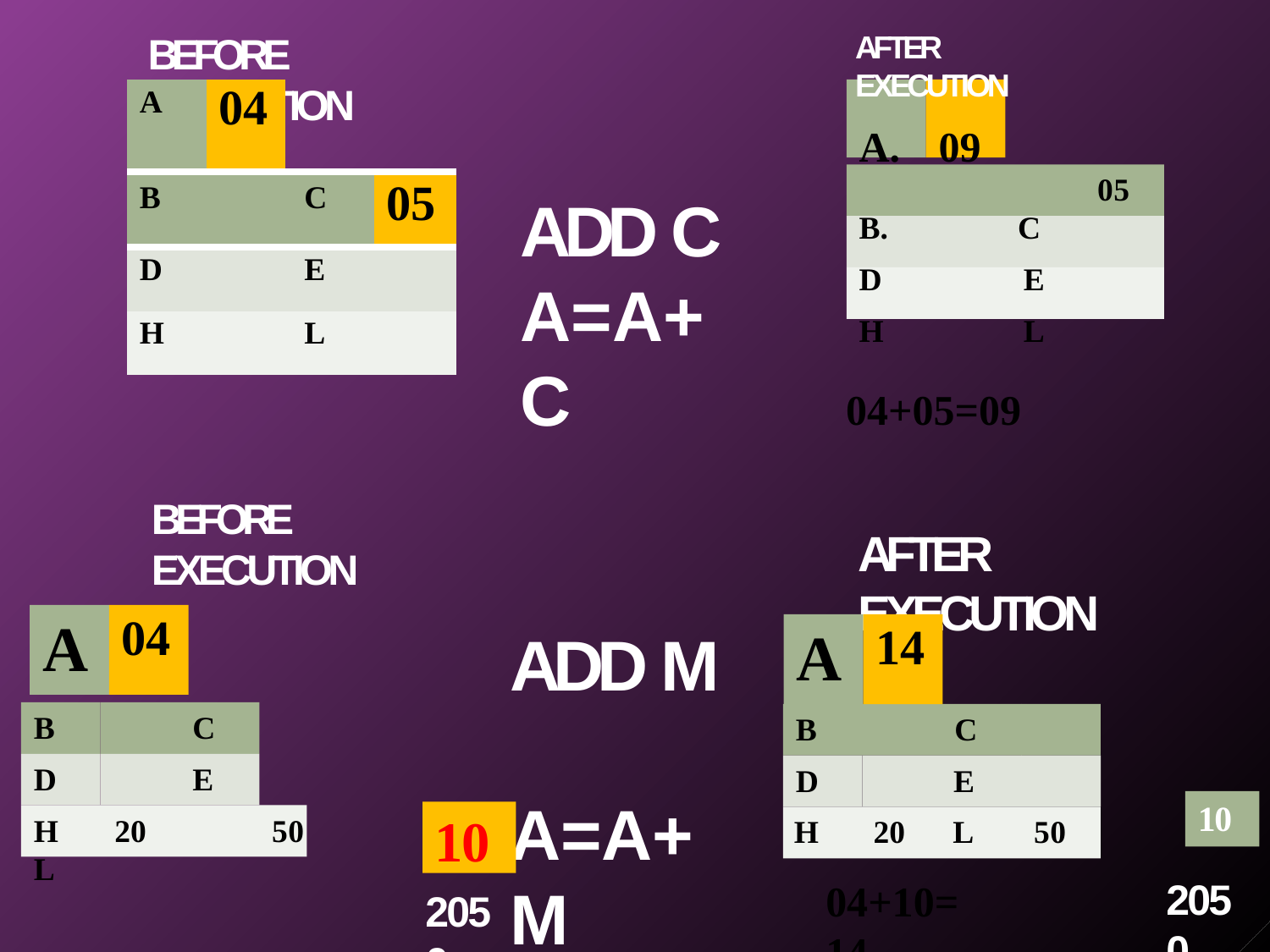

AFTER EXECUTION
09
C
D	E
H	L
BEFORE EXECUTION
| A | 04 |  |  |
| --- | --- | --- | --- |
| B | C |  | 05 |
| D | E |  |  |
| H | L |  |  |

05
ADD C  A=A+C

04+05=09
BEFORE EXECUTION
AFTER EXECUTION
A
B
04

A
14

ADD M  A=A+M

B
C
C
E
H	20	L
04+10=14

D
E
D

10
10

H	20	L
50
50
2050
2050